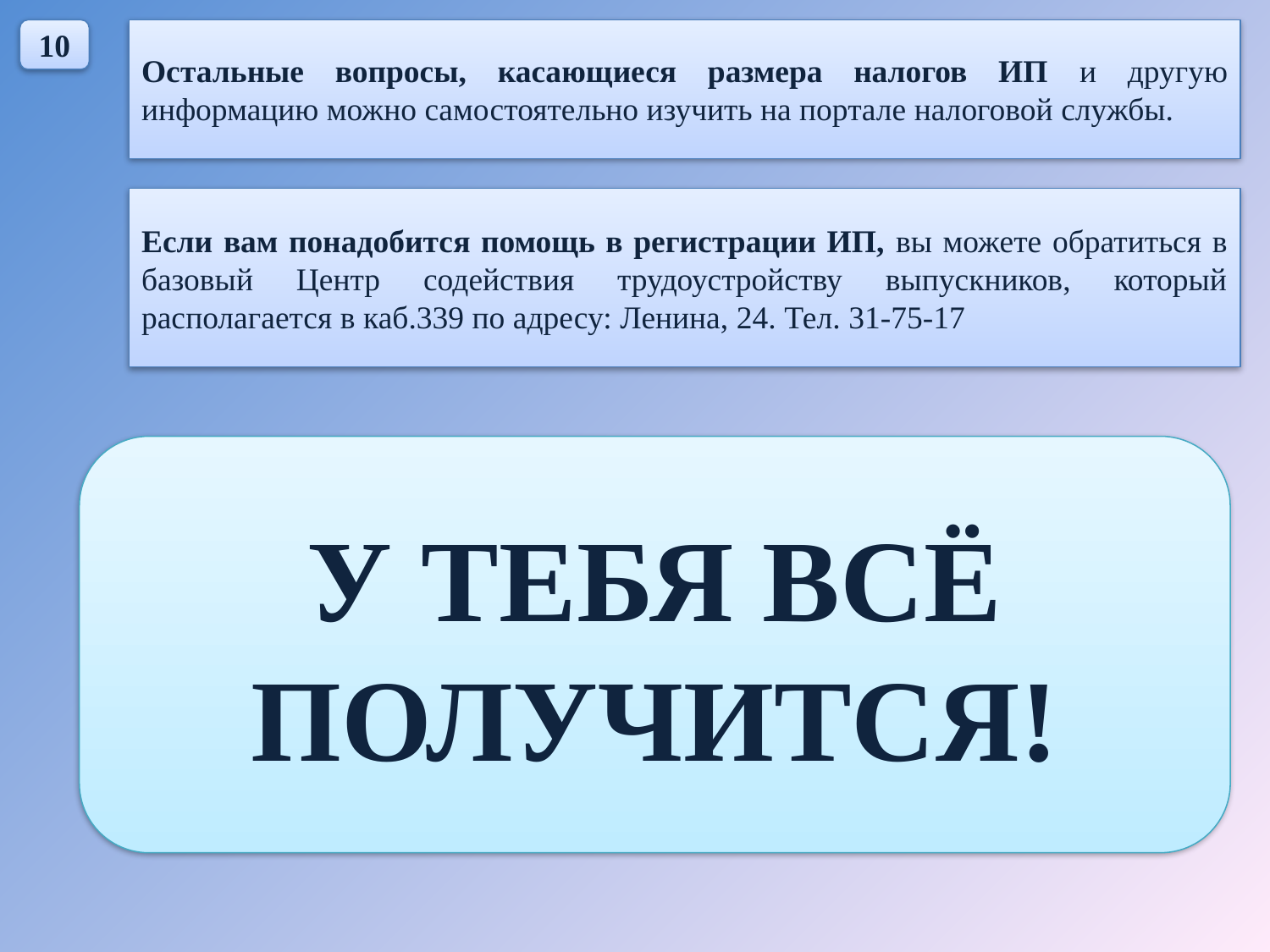

10
Остальные вопросы, касающиеся размера налогов ИП и другую информацию можно самостоятельно изучить на портале налоговой службы.
Если вам понадобится помощь в регистрации ИП, вы можете обратиться в базовый Центр содействия трудоустройству выпускников, который располагается в каб.339 по адресу: Ленина, 24. Тел. 31-75-17
У ТЕБЯ ВСЁ ПОЛУЧИТСЯ!